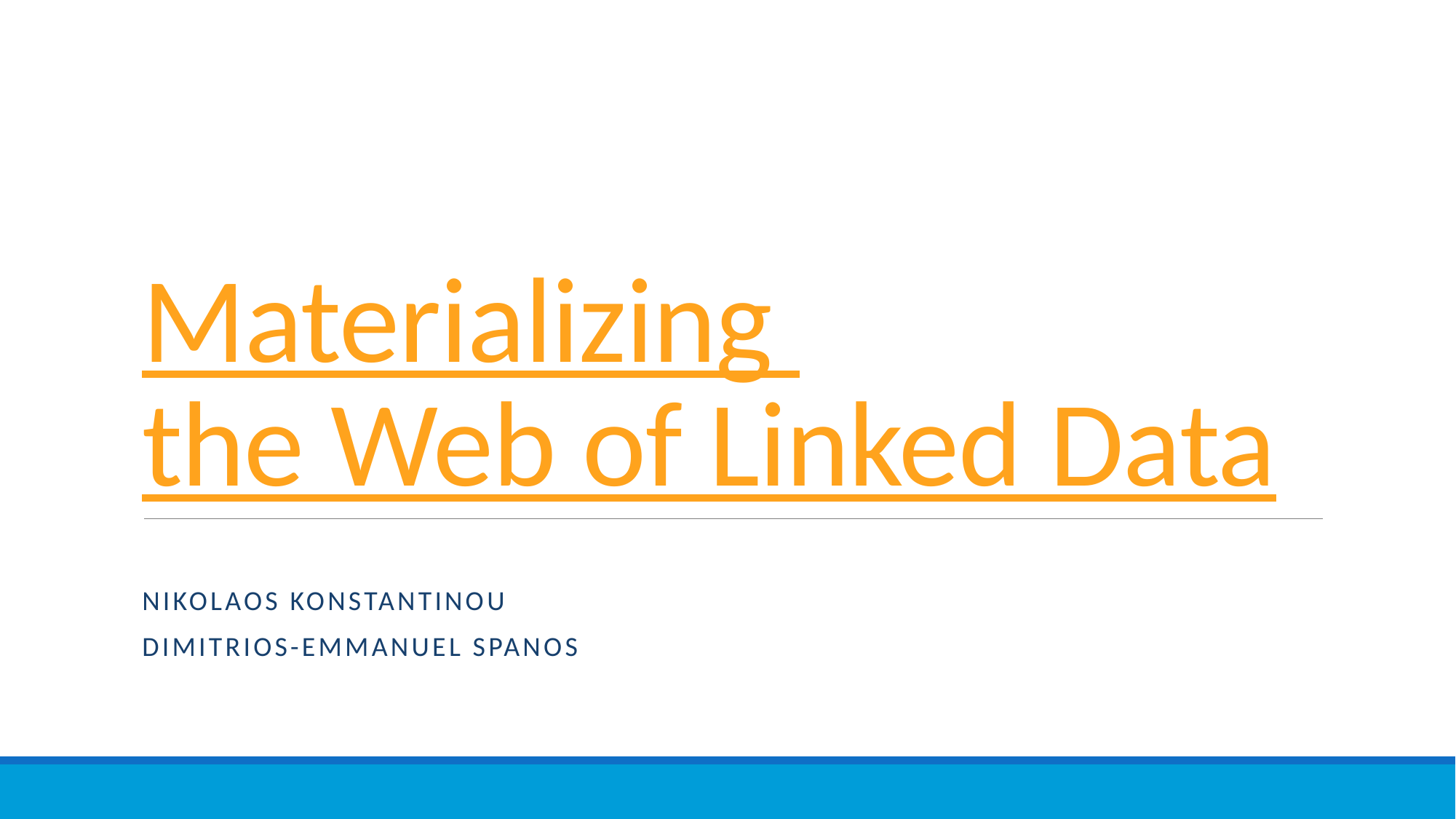

# Materializing the Web of Linked Data

Nikolaos Konstantinou
Dimitrios-Emmanuel Spanos